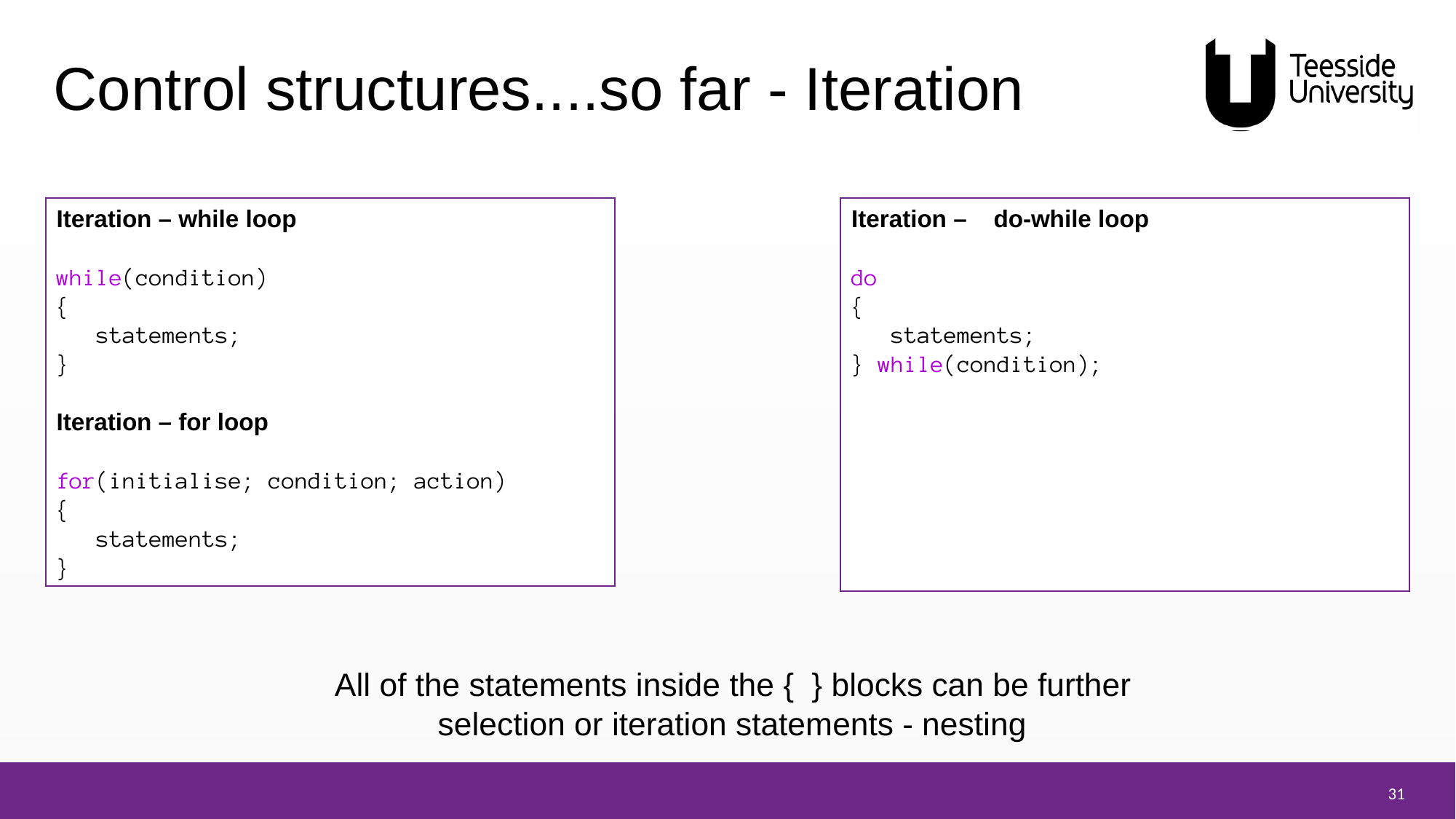

# Control structures....so far - Iteration
Iteration – while loop

while(condition)
{
   statements;
}

Iteration – for loop

for(initialise; condition; action)
{
   statements;
}
Iteration –    do-while loop

do
{
   statements;
} while(condition);
All of the statements inside the {  } blocks can be further selection or iteration statements - nesting